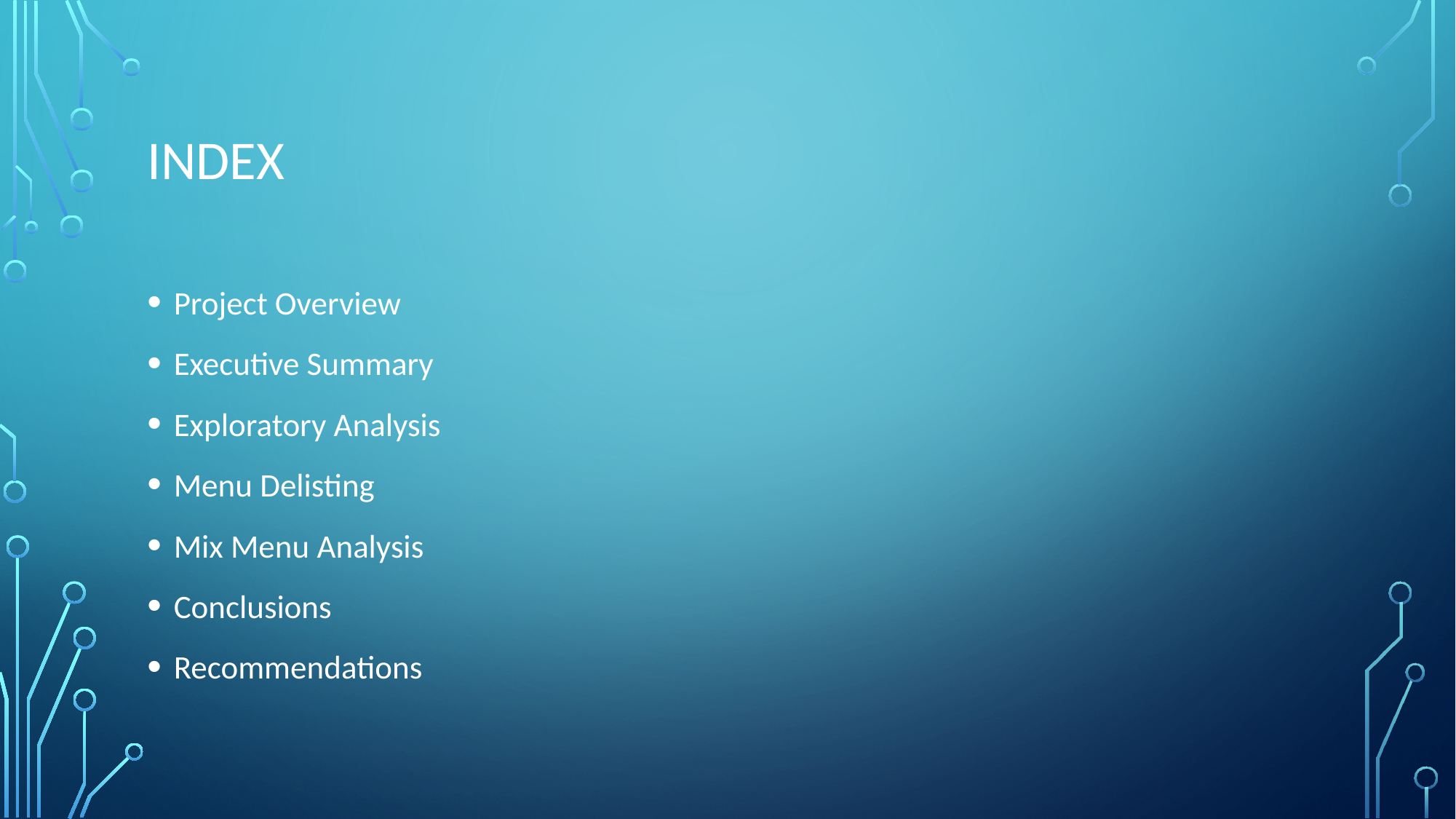

# Index
Project Overview
Executive Summary
Exploratory Analysis
Menu Delisting
Mix Menu Analysis
Conclusions
Recommendations